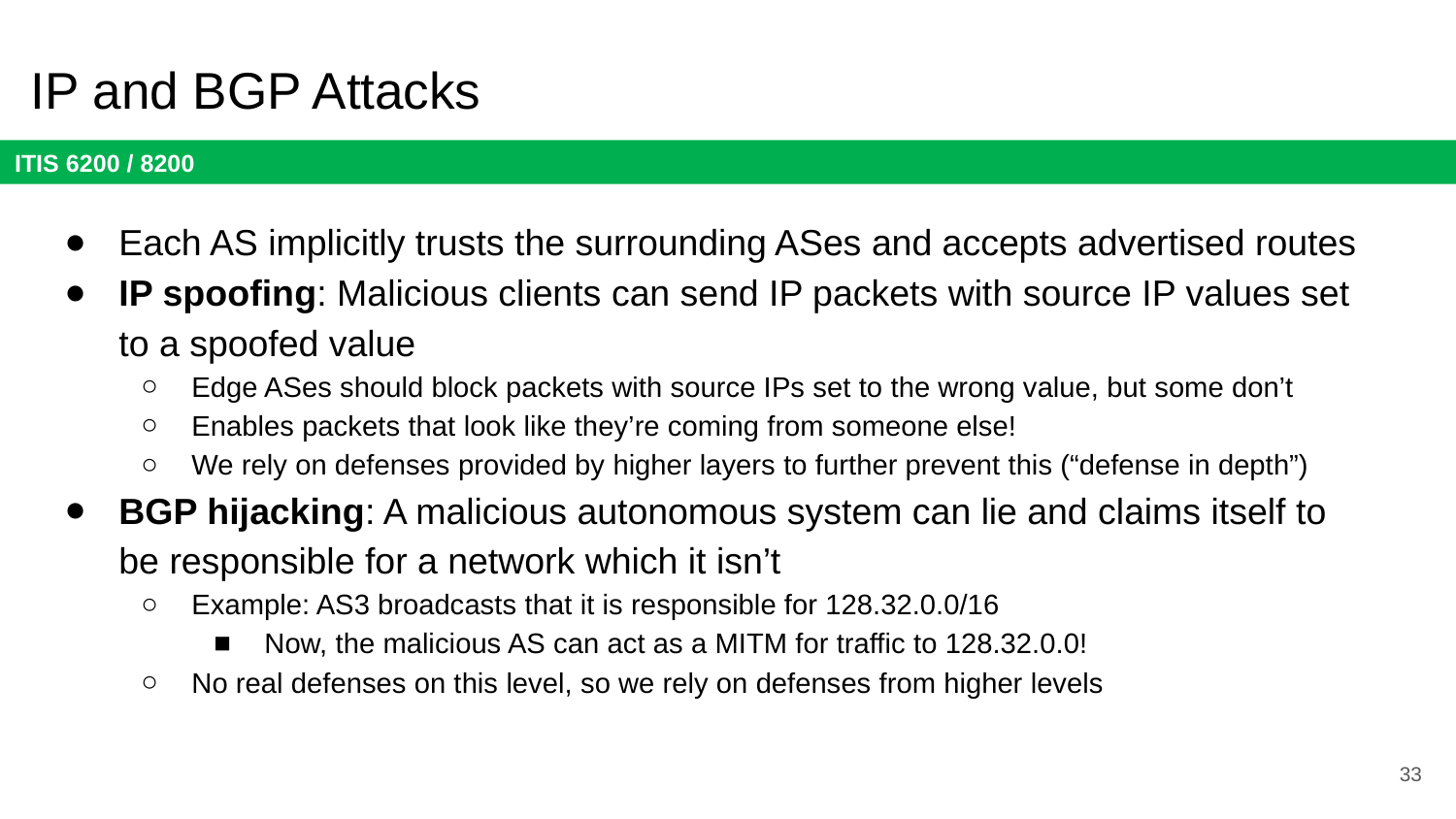

# IP and BGP Attacks
Each AS implicitly trusts the surrounding ASes and accepts advertised routes
IP spoofing: Malicious clients can send IP packets with source IP values set to a spoofed value
Edge ASes should block packets with source IPs set to the wrong value, but some don’t
Enables packets that look like they’re coming from someone else!
We rely on defenses provided by higher layers to further prevent this (“defense in depth”)
BGP hijacking: A malicious autonomous system can lie and claims itself to be responsible for a network which it isn’t
Example: AS3 broadcasts that it is responsible for 128.32.0.0/16
Now, the malicious AS can act as a MITM for traffic to 128.32.0.0!
No real defenses on this level, so we rely on defenses from higher levels
33